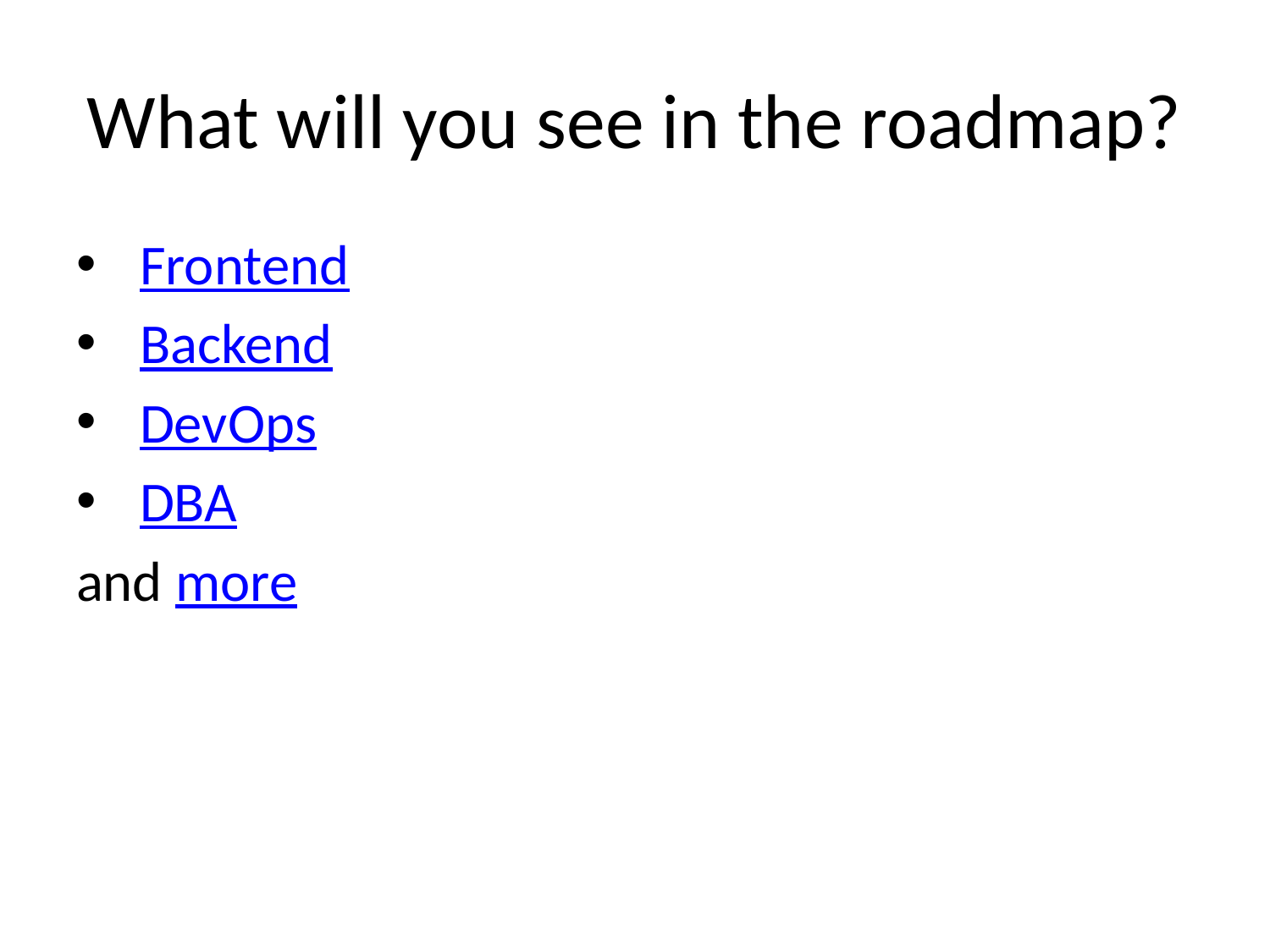

# What will you see in the roadmap?
Frontend
Backend
DevOps
DBA
and more